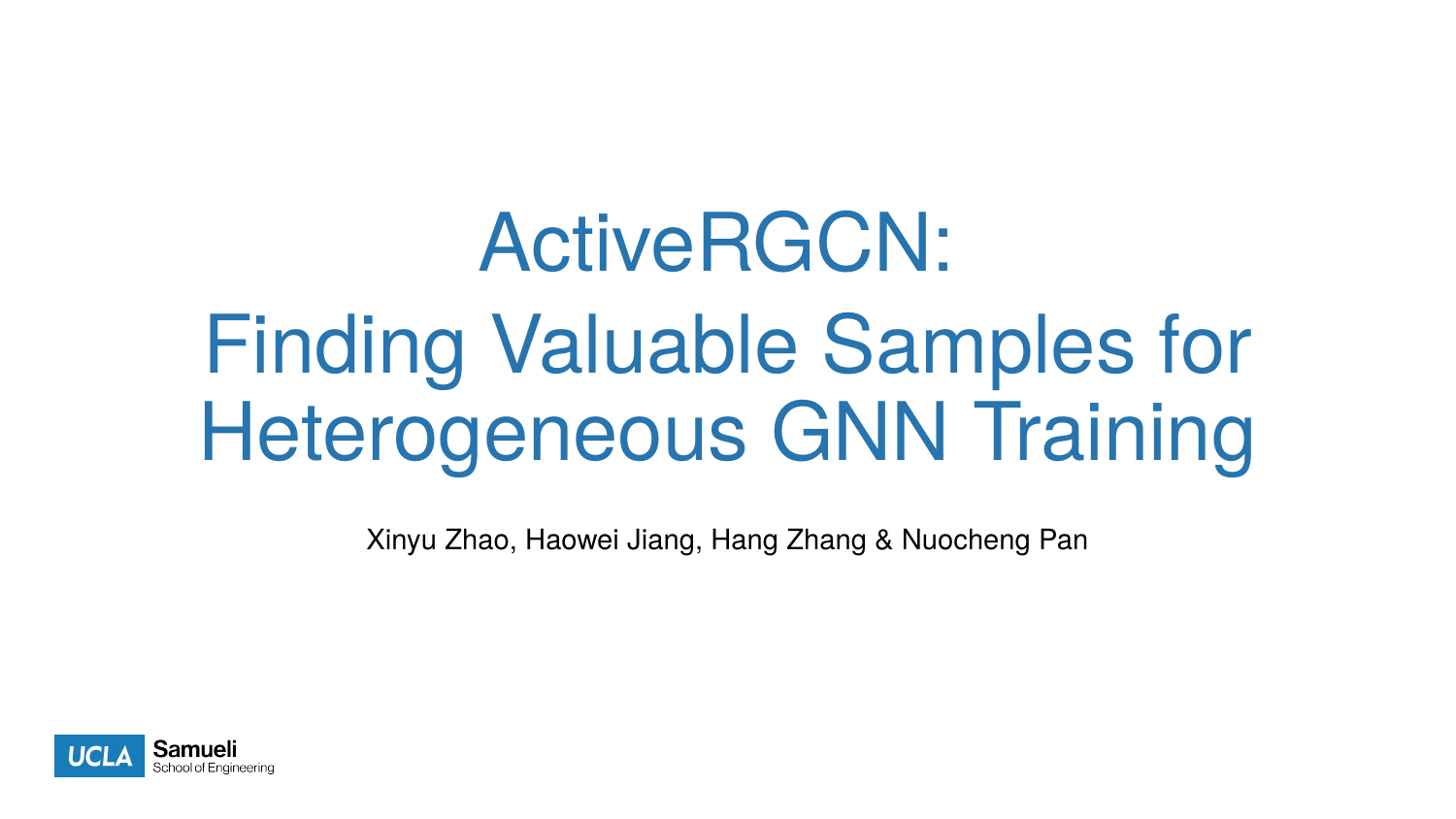

ActiveRGCN:
Finding Valuable Samples for Heterogeneous GNN Training
Xinyu Zhao, Haowei Jiang, Hang Zhang & Nuocheng Pan